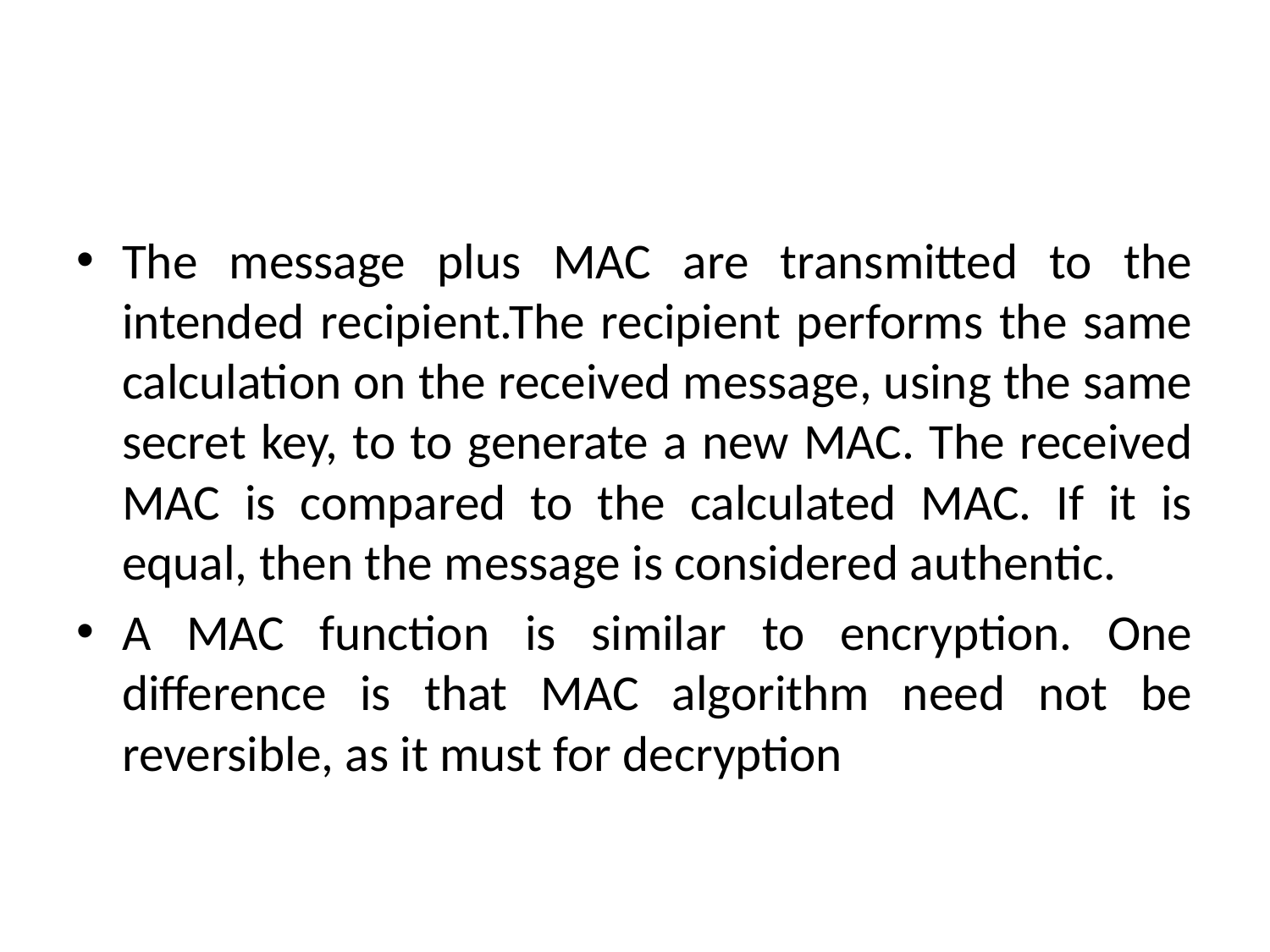

#
The message plus MAC are transmitted to the intended recipient.The recipient performs the same calculation on the received message, using the same secret key, to to generate a new MAC. The received MAC is compared to the calculated MAC. If it is equal, then the message is considered authentic.
A MAC function is similar to encryption. One difference is that MAC algorithm need not be reversible, as it must for decryption